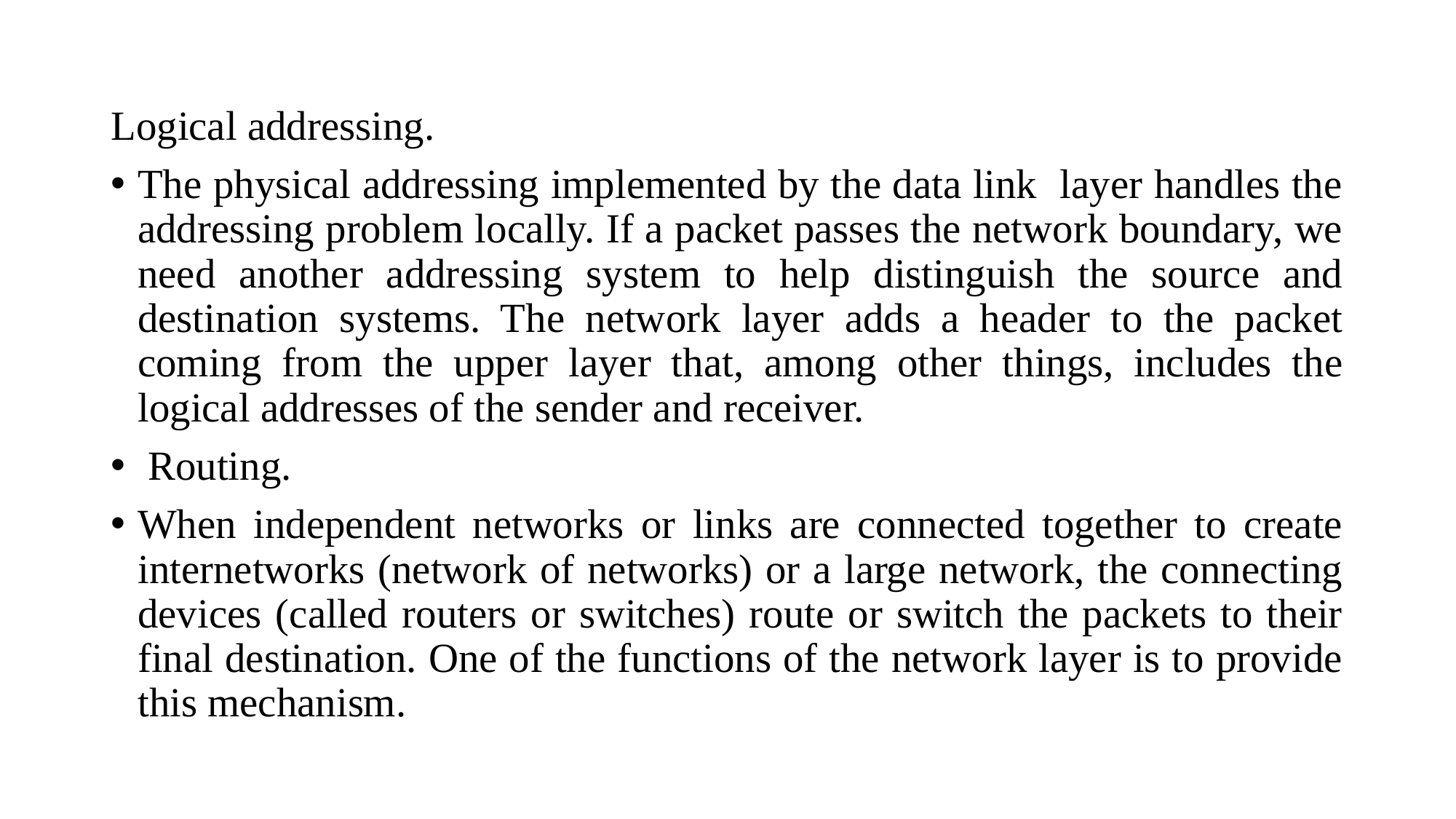

Logical addressing.
The physical addressing implemented by the data link  layer handles the addressing problem locally. If a packet passes the network boundary, we need another addressing system to help distinguish the source and destination systems. The network layer adds a header to the packet coming from the upper layer that, among other things, includes the logical addresses of the sender and receiver.
 Routing.
When independent networks or links are connected together to create internetworks (network of networks) or a large network, the connecting devices (called routers or switches) route or switch the packets to their final destination. One of the functions of the network layer is to provide this mechanism.